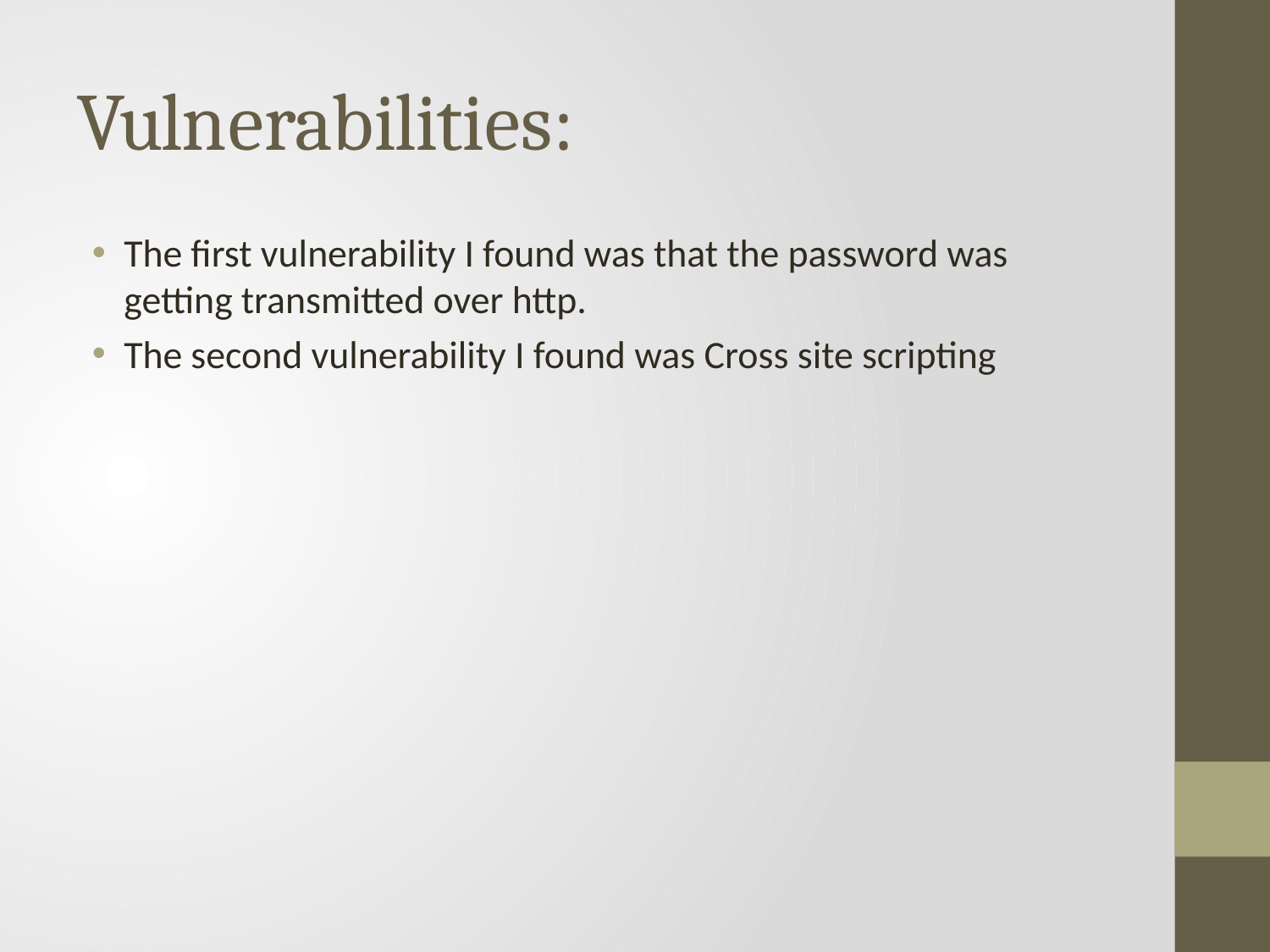

# Vulnerabilities:
The first vulnerability I found was that the password was getting transmitted over http.
The second vulnerability I found was Cross site scripting